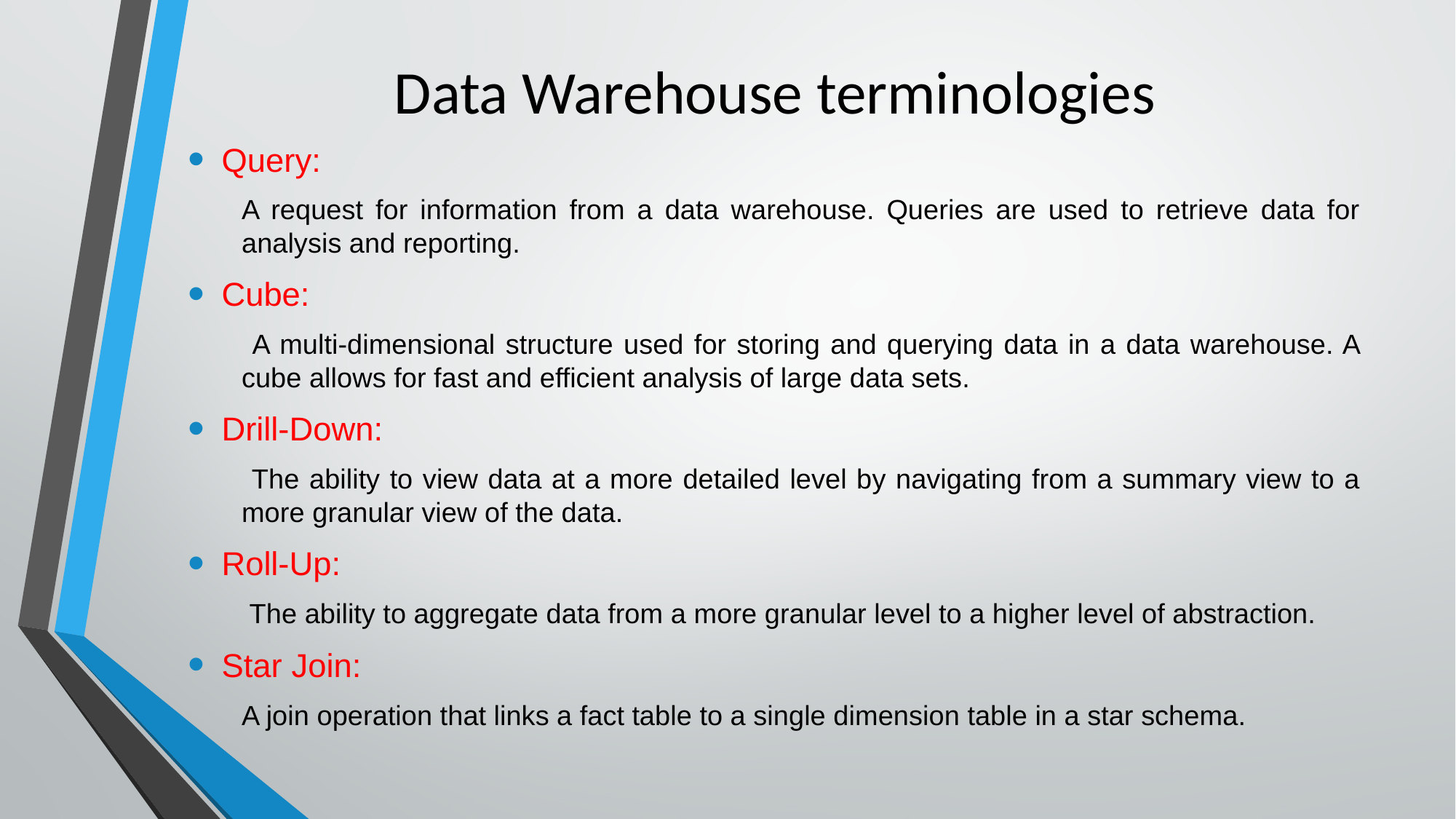

# Data Warehouse terminologies
Query:
A request for information from a data warehouse. Queries are used to retrieve data for analysis and reporting.
Cube:
 A multi-dimensional structure used for storing and querying data in a data warehouse. A cube allows for fast and efficient analysis of large data sets.
Drill-Down:
 The ability to view data at a more detailed level by navigating from a summary view to a more granular view of the data.
Roll-Up:
 The ability to aggregate data from a more granular level to a higher level of abstraction.
Star Join:
A join operation that links a fact table to a single dimension table in a star schema.